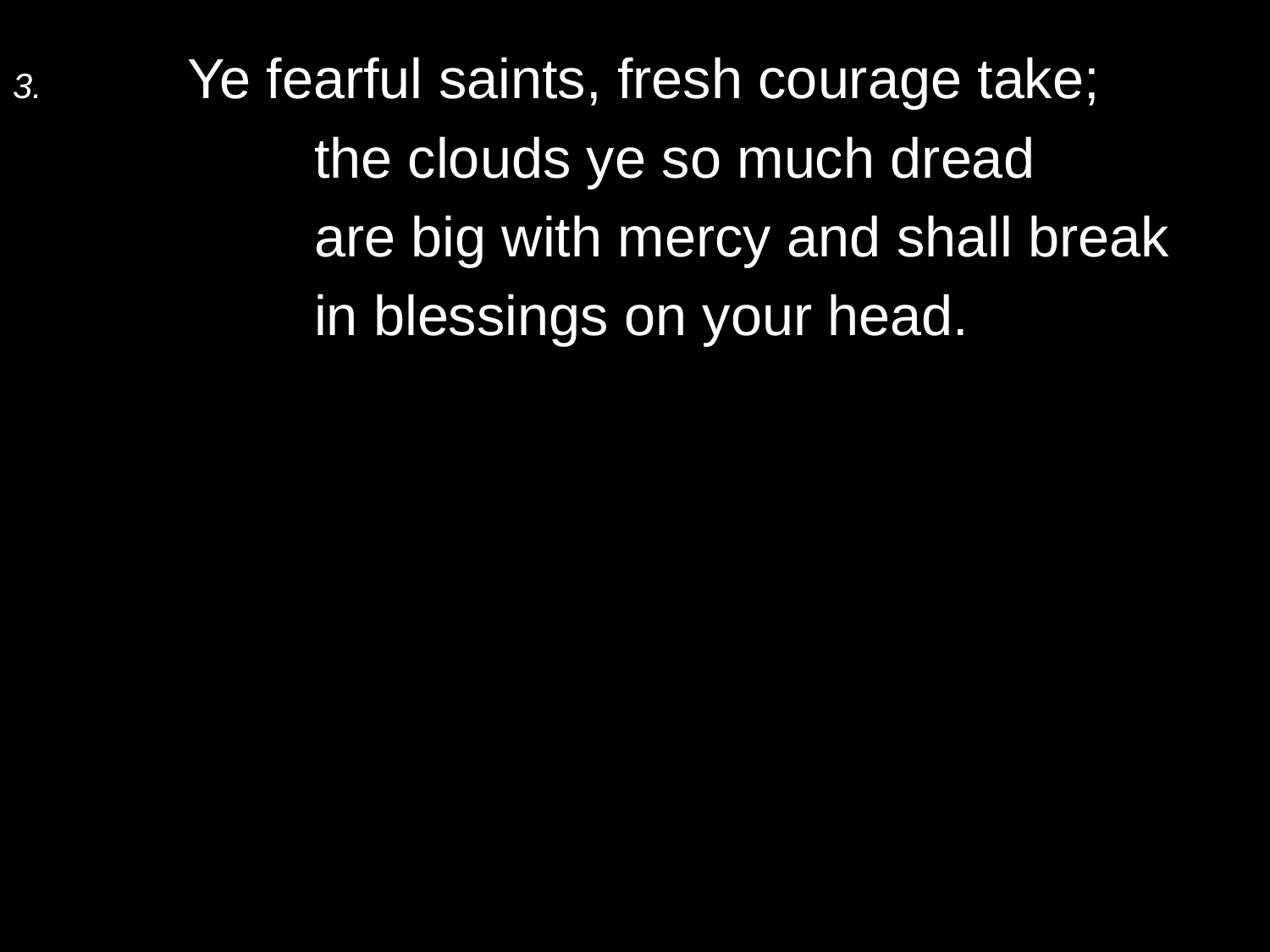

3.	Ye fearful saints, fresh courage take;
		the clouds ye so much dread
		are big with mercy and shall break
		in blessings on your head.